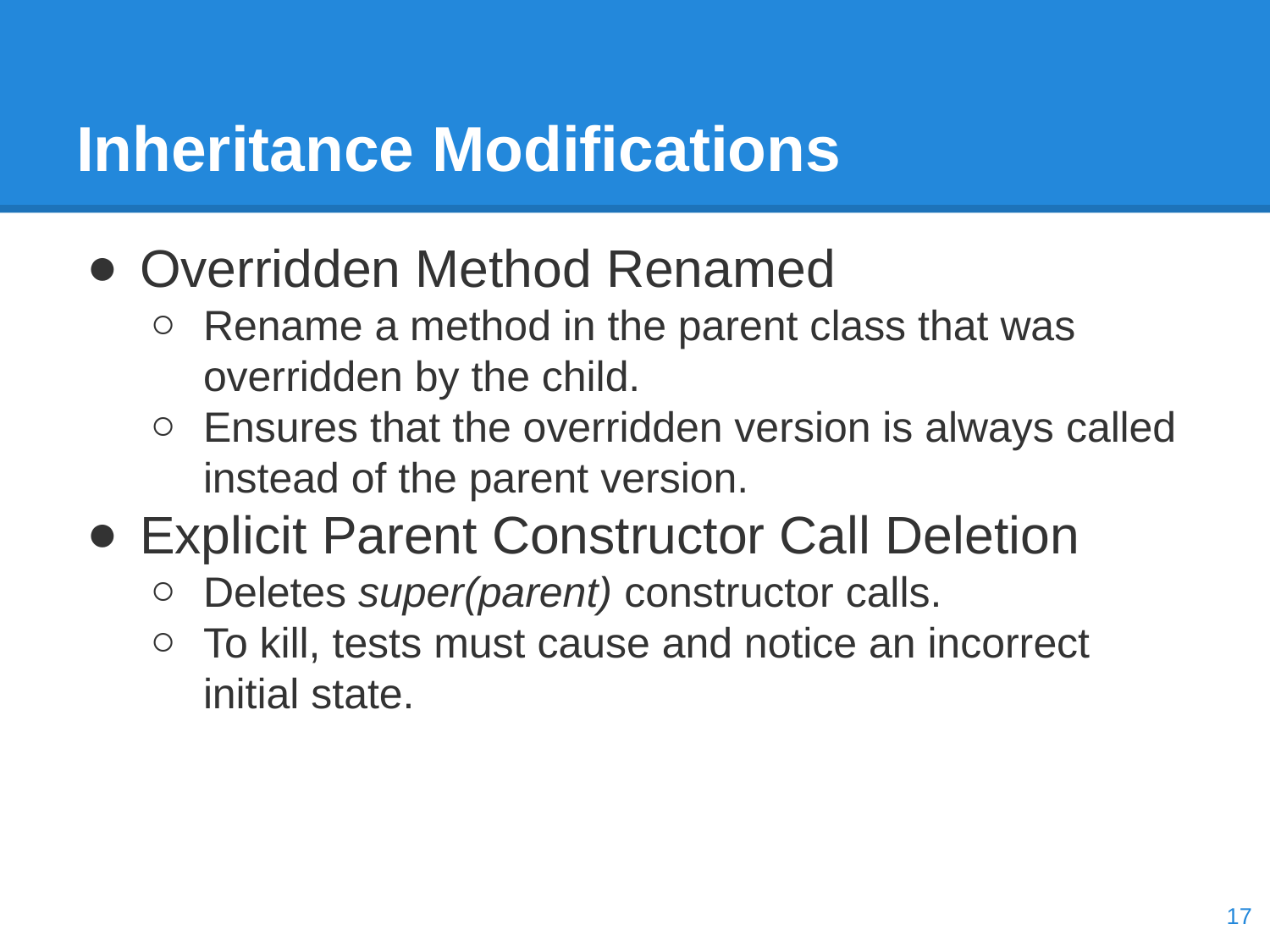

# Inheritance Modifications
Overridden Method Renamed
Rename a method in the parent class that was overridden by the child.
Ensures that the overridden version is always called instead of the parent version.
Explicit Parent Constructor Call Deletion
Deletes super(parent) constructor calls.
To kill, tests must cause and notice an incorrect initial state.

17